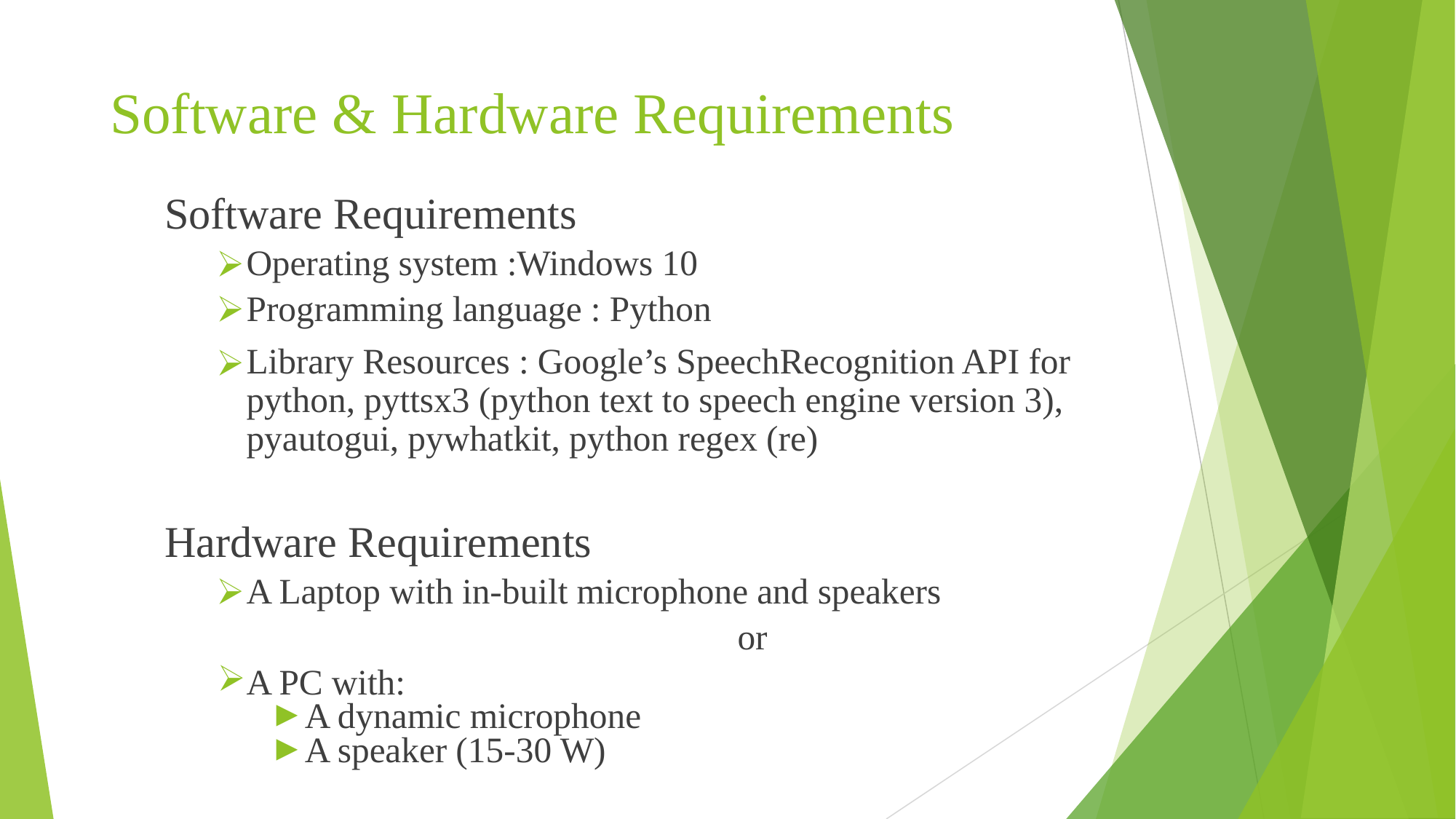

# Software & Hardware Requirements
Software Requirements
Operating system :Windows 10
Programming language : Python
Library Resources : Google’s SpeechRecognition API for python, pyttsx3 (python text to speech engine version 3), pyautogui, pywhatkit, python regex (re)

Hardware Requirements
A Laptop with in-built microphone and speakers
					or
A PC with:
A dynamic microphone
A speaker (15-30 W)